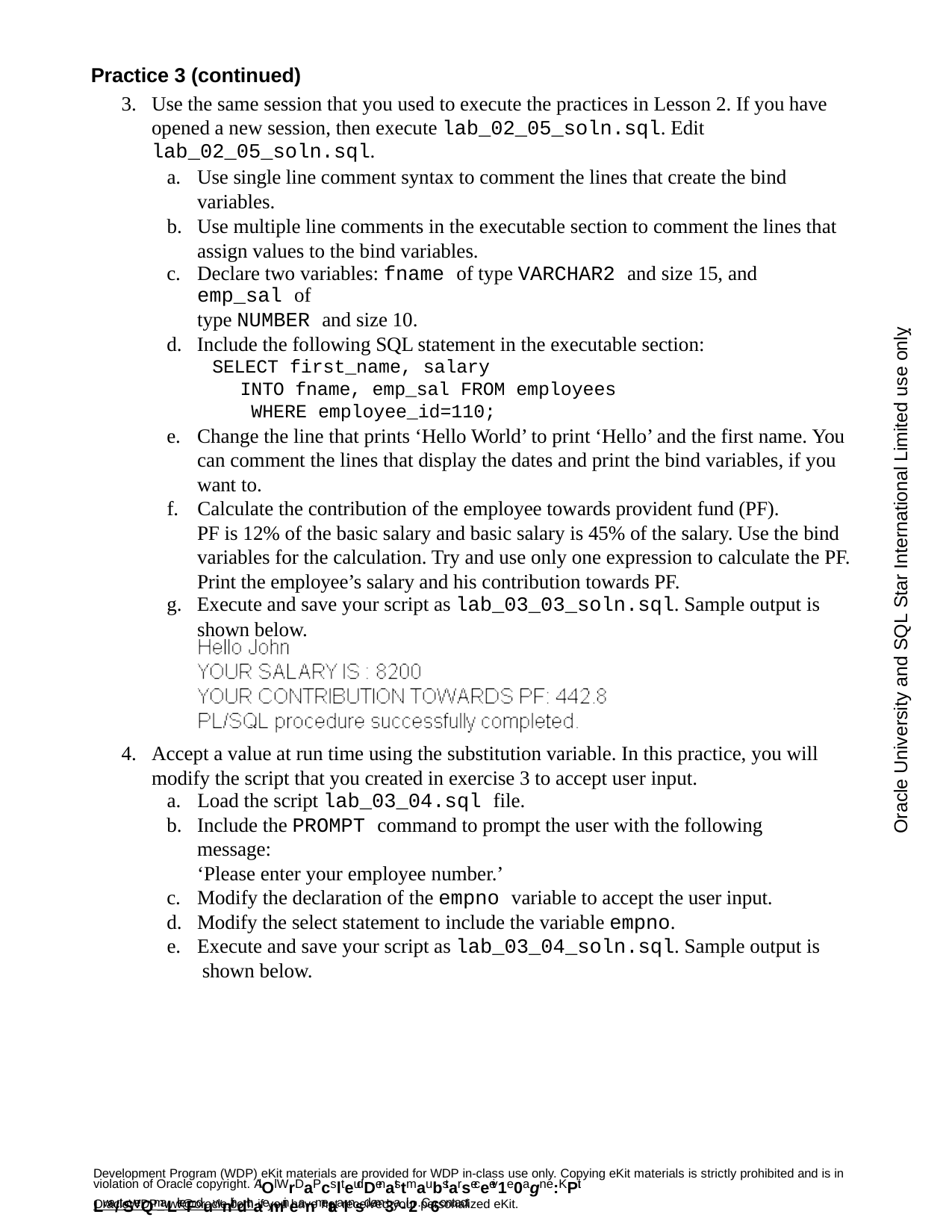

Practice 3 (continued)
Use the same session that you used to execute the practices in Lesson 2. If you have  opened a new session, then execute lab_02_05_soln.sql. Edit  lab_02_05_soln.sql.
Use single line comment syntax to comment the lines that create the bind  variables.
Use multiple line comments in the executable section to comment the lines that  assign values to the bind variables.
Declare two variables: fname of type VARCHAR2 and size 15, and emp_sal of
type NUMBER and size 10.
Include the following SQL statement in the executable section:
SELECT first_name, salary
INTO fname, emp_sal FROM employees  WHERE employee_id=110;
Change the line that prints ‘Hello World’ to print ‘Hello’ and the first name. You  can comment the lines that display the dates and print the bind variables, if you  want to.
Calculate the contribution of the employee towards provident fund (PF).
PF is 12% of the basic salary and basic salary is 45% of the salary. Use the bind  variables for the calculation. Try and use only one expression to calculate the PF.  Print the employee’s salary and his contribution towards PF.
Execute and save your script as lab_03_03_soln.sql. Sample output is
shown below.
Oracle University and SQL Star International Limited use onlyฺ

Accept a value at run time using the substitution variable. In this practice, you will  modify the script that you created in exercise 3 to accept user input.
Load the script lab_03_04.sql file.
Include the PROMPT command to prompt the user with the following message:
‘Please enter your employee number.’
Modify the declaration of the empno variable to accept the user input.
Modify the select statement to include the variable empno.
Execute and save your script as lab_03_04_soln.sql. Sample output is  shown below.
Development Program (WDP) eKit materials are provided for WDP in-class use only. Copying eKit materials is strictly prohibited and is in
violation of Oracle copyright. AlOl WrDaPcslteudDenatstmaubstarseceeiv1e0agn e:KPit Lwa/tSerQmaLrkeFduwnithdthaemir neanmetaalnsd em3a-il2. C6ontact
OracleWDP_ww@oracle.com if you have not received your personalized eKit.